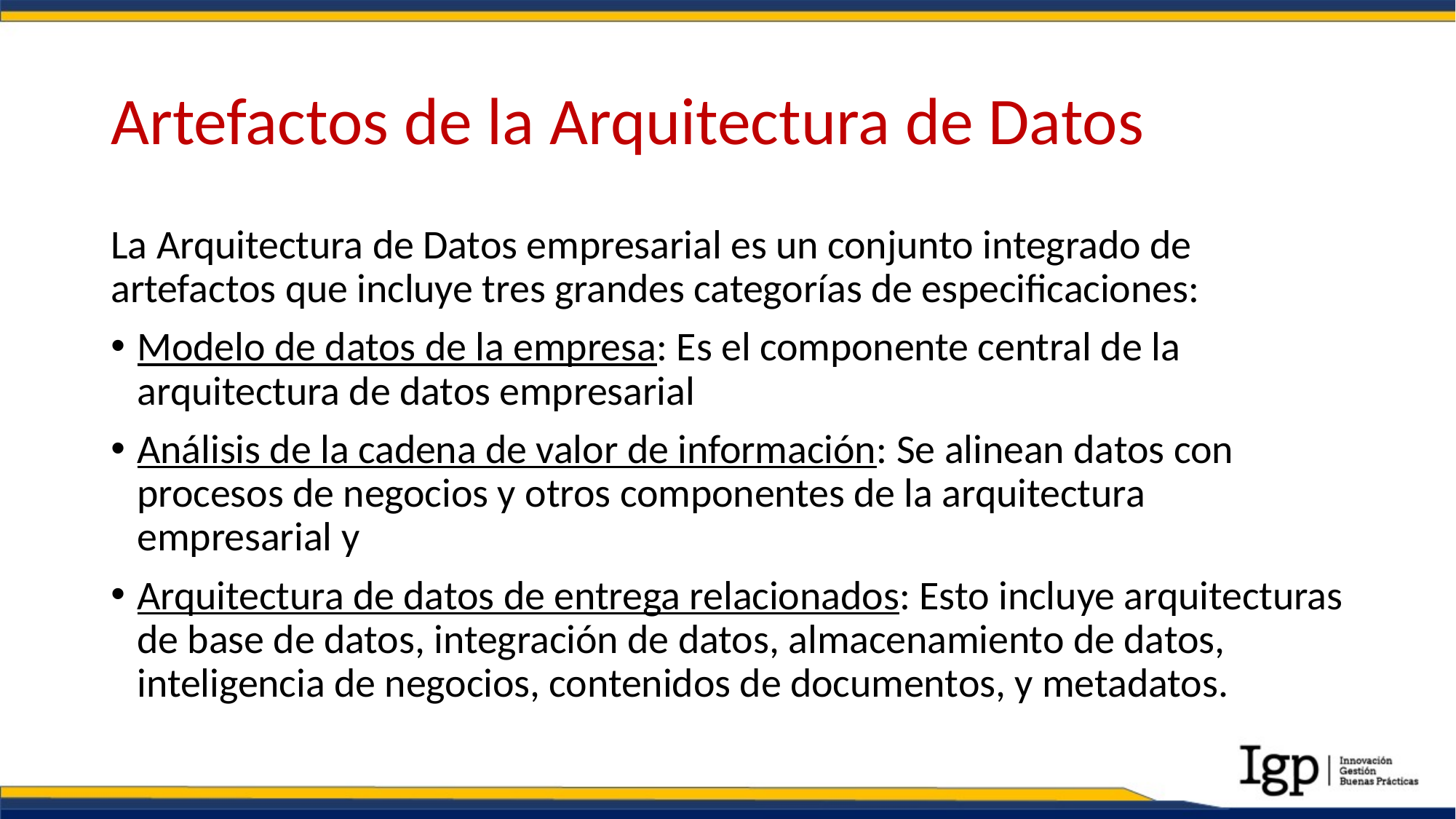

# Artefactos de la Arquitectura de Datos
La Arquitectura de Datos empresarial es un conjunto integrado de artefactos que incluye tres grandes categorías de especificaciones:
Modelo de datos de la empresa: Es el componente central de la arquitectura de datos empresarial
Análisis de la cadena de valor de información: Se alinean datos con procesos de negocios y otros componentes de la arquitectura empresarial y
Arquitectura de datos de entrega relacionados: Esto incluye arquitecturas de base de datos, integración de datos, almacenamiento de datos, inteligencia de negocios, contenidos de documentos, y metadatos.